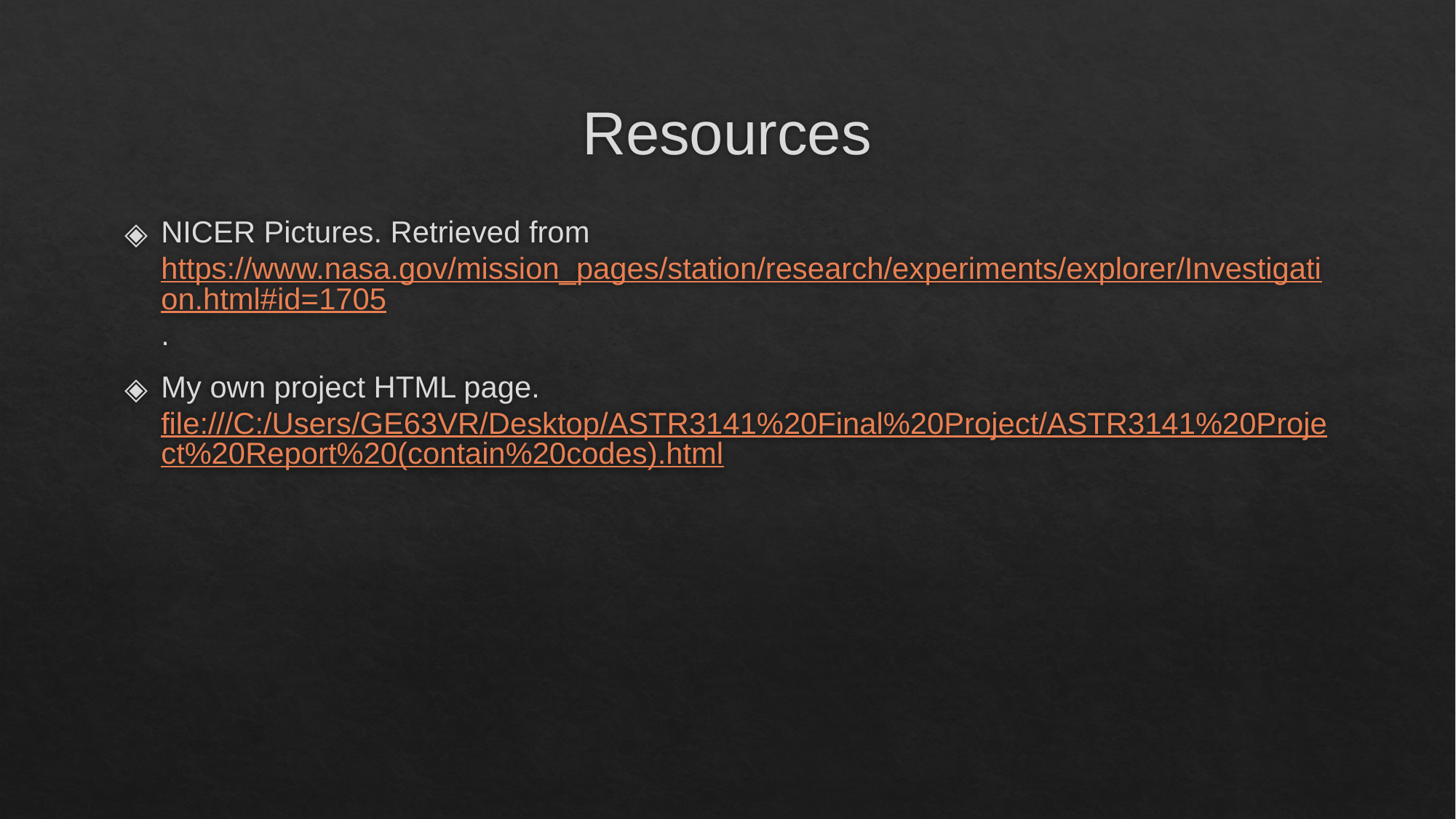

# Resources
NICER Pictures. Retrieved from https://www.nasa.gov/mission_pages/station/research/experiments/explorer/Investigation.html#id=1705.
My own project HTML page. file:///C:/Users/GE63VR/Desktop/ASTR3141%20Final%20Project/ASTR3141%20Project%20Report%20(contain%20codes).html